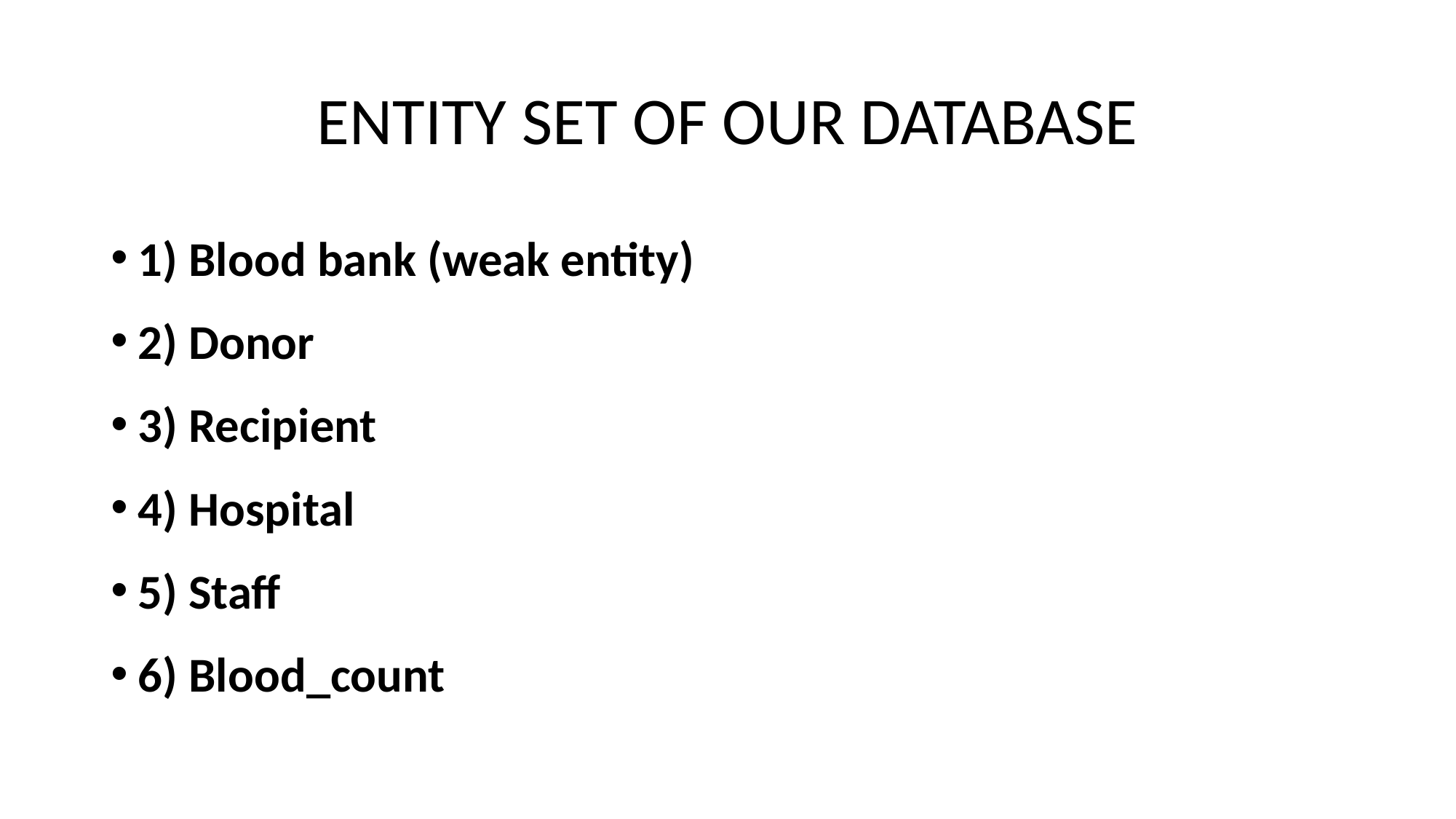

# ENTITY SET OF OUR DATABASE
1) Blood bank (weak entity)
2) Donor
3) Recipient
4) Hospital
5) Staff
6) Blood_count